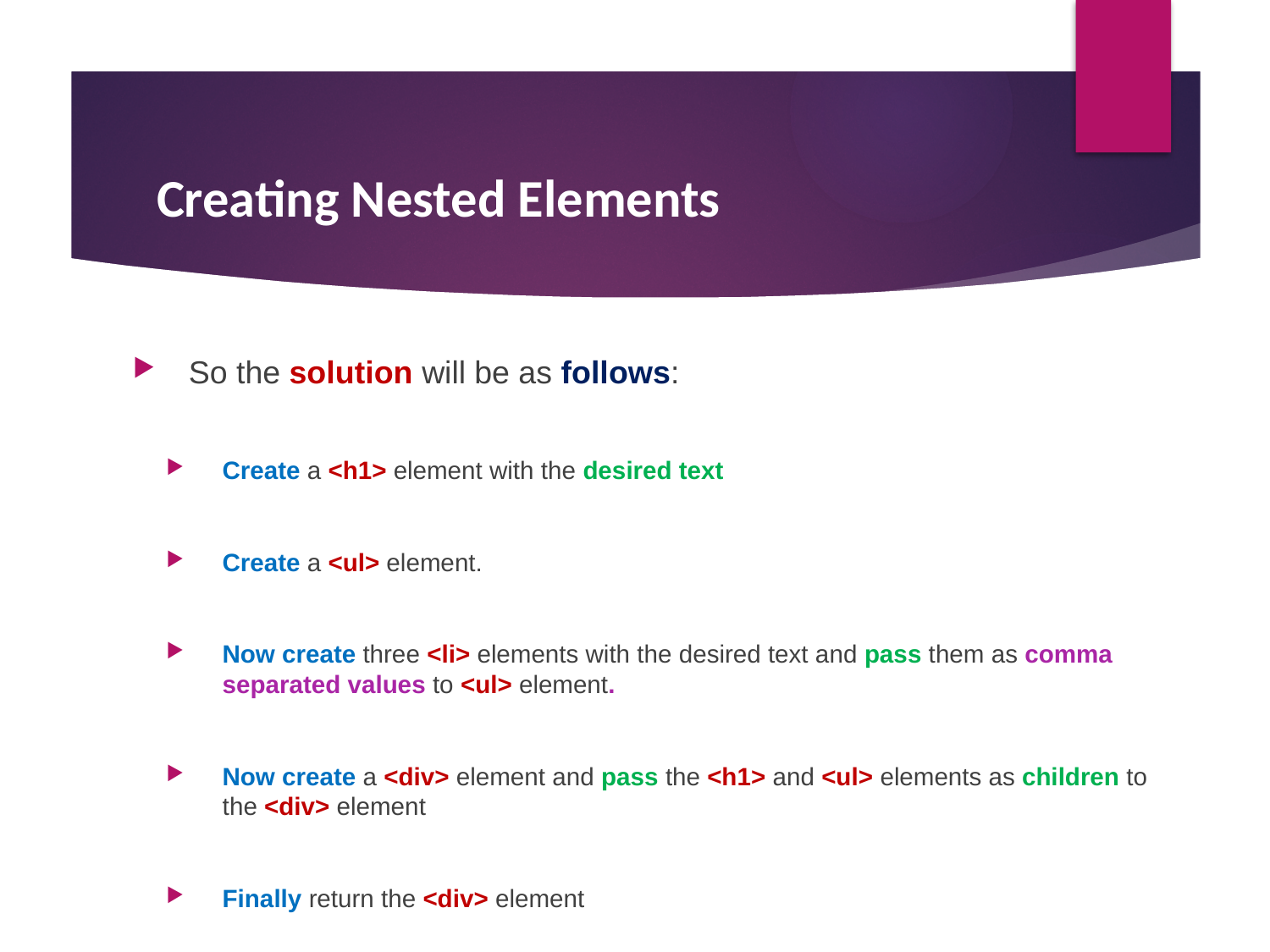

Creating Nested Elements
So the solution will be as follows:

Create a <h1> element with the desired text

Create a <ul> element.

Now create three <li> elements with the desired text and pass them as comma separated values to <ul> element.

Now create a <div> element and pass the <h1> and <ul> elements as children to the <div> element

Finally return the <div> element